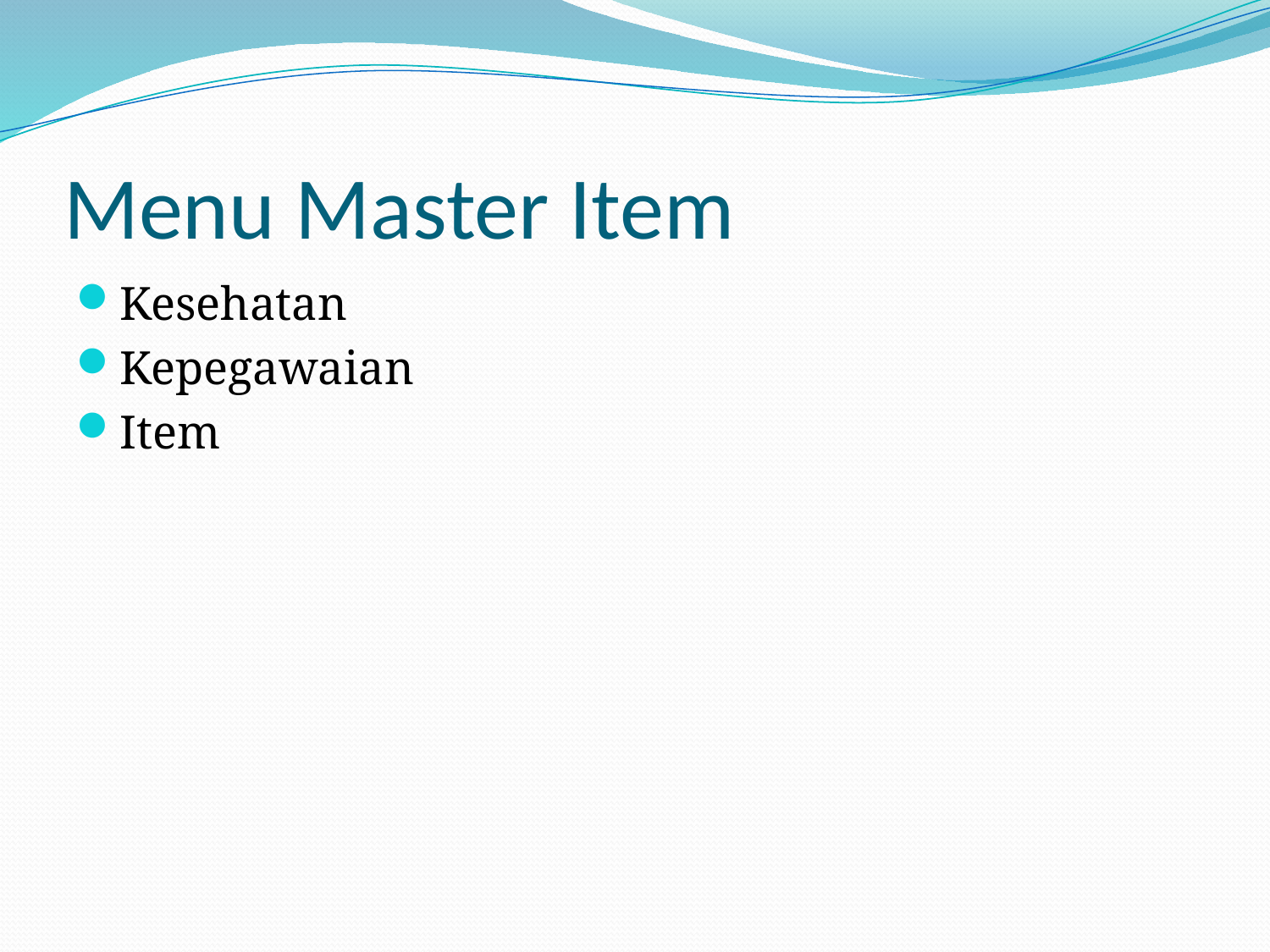

# Menu Master Item
Kesehatan
Kepegawaian
Item